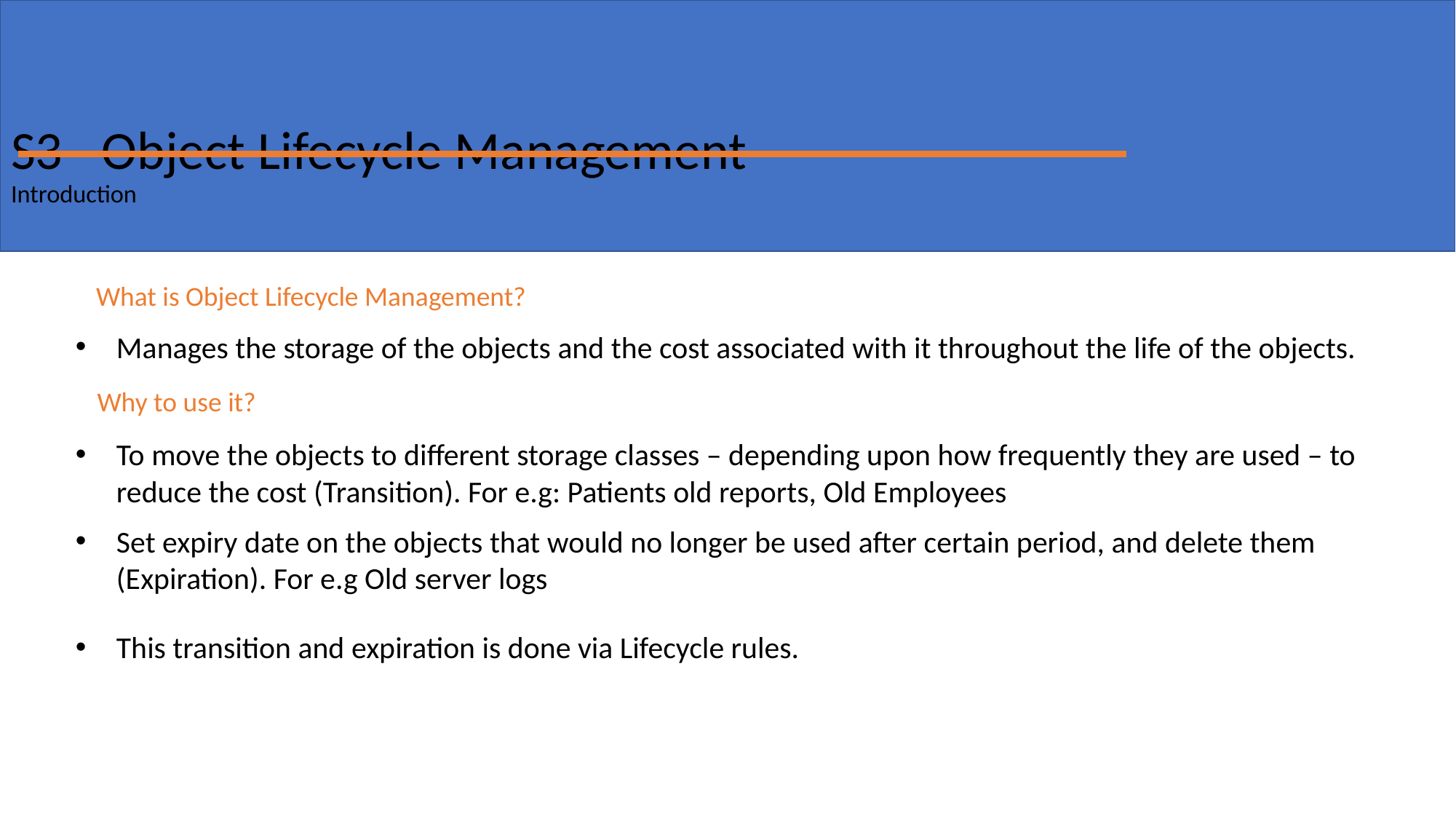

# S3– Object Lifecycle Management Introduction
What is Object Lifecycle Management?
Manages the storage of the objects and the cost associated with it throughout the life of the objects.
Why to use it?
To move the objects to different storage classes – depending upon how frequently they are used – to reduce the cost (Transition). For e.g: Patients old reports, Old Employees
Set expiry date on the objects that would no longer be used after certain period, and delete them (Expiration). For e.g Old server logs
This transition and expiration is done via Lifecycle rules.